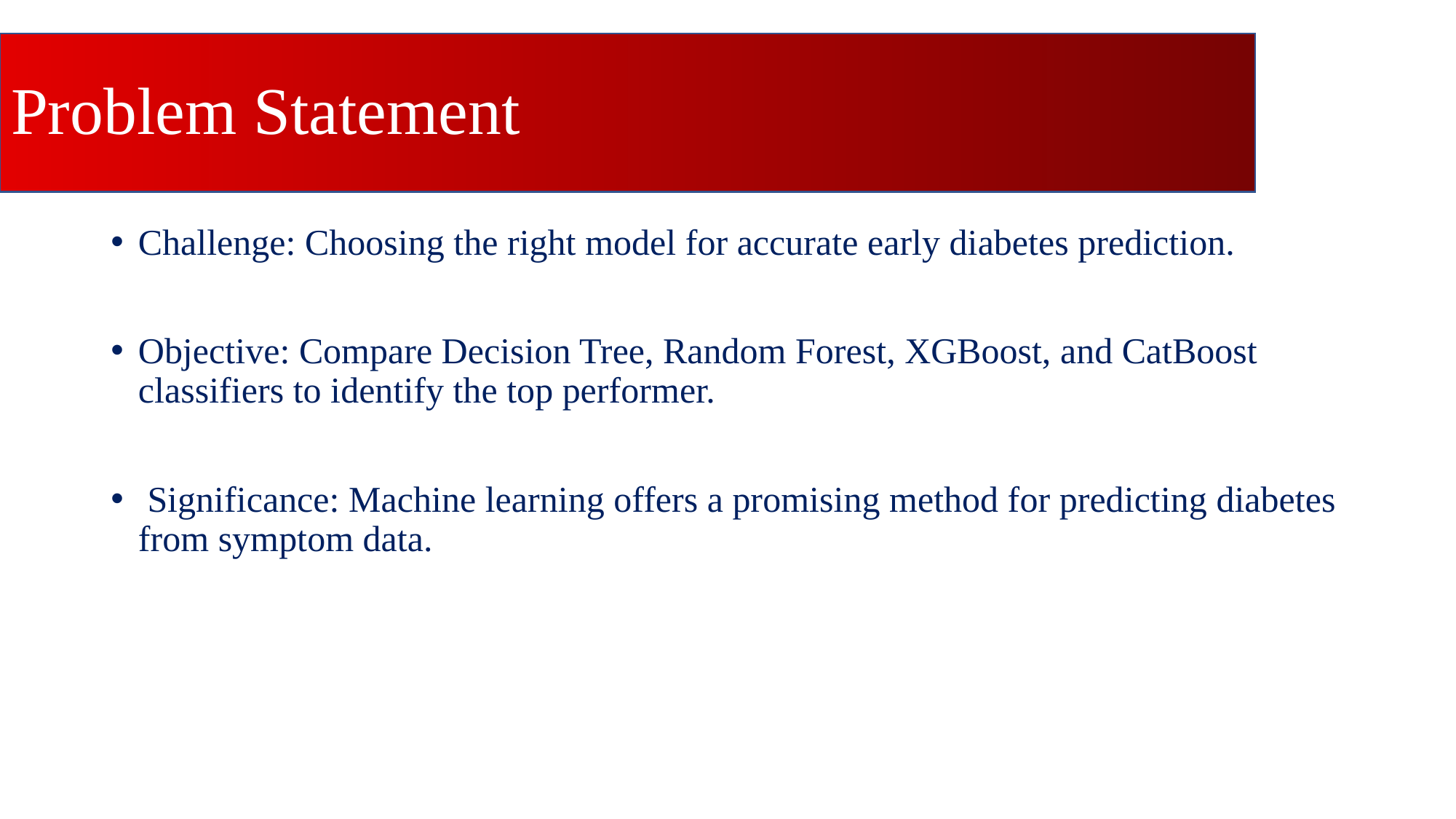

# Problem Statement
Challenge: Choosing the right model for accurate early diabetes prediction.

Objective: Compare Decision Tree, Random Forest, XGBoost, and CatBoost classifiers to identify the top performer.

 Significance: Machine learning offers a promising method for predicting diabetes from symptom data.